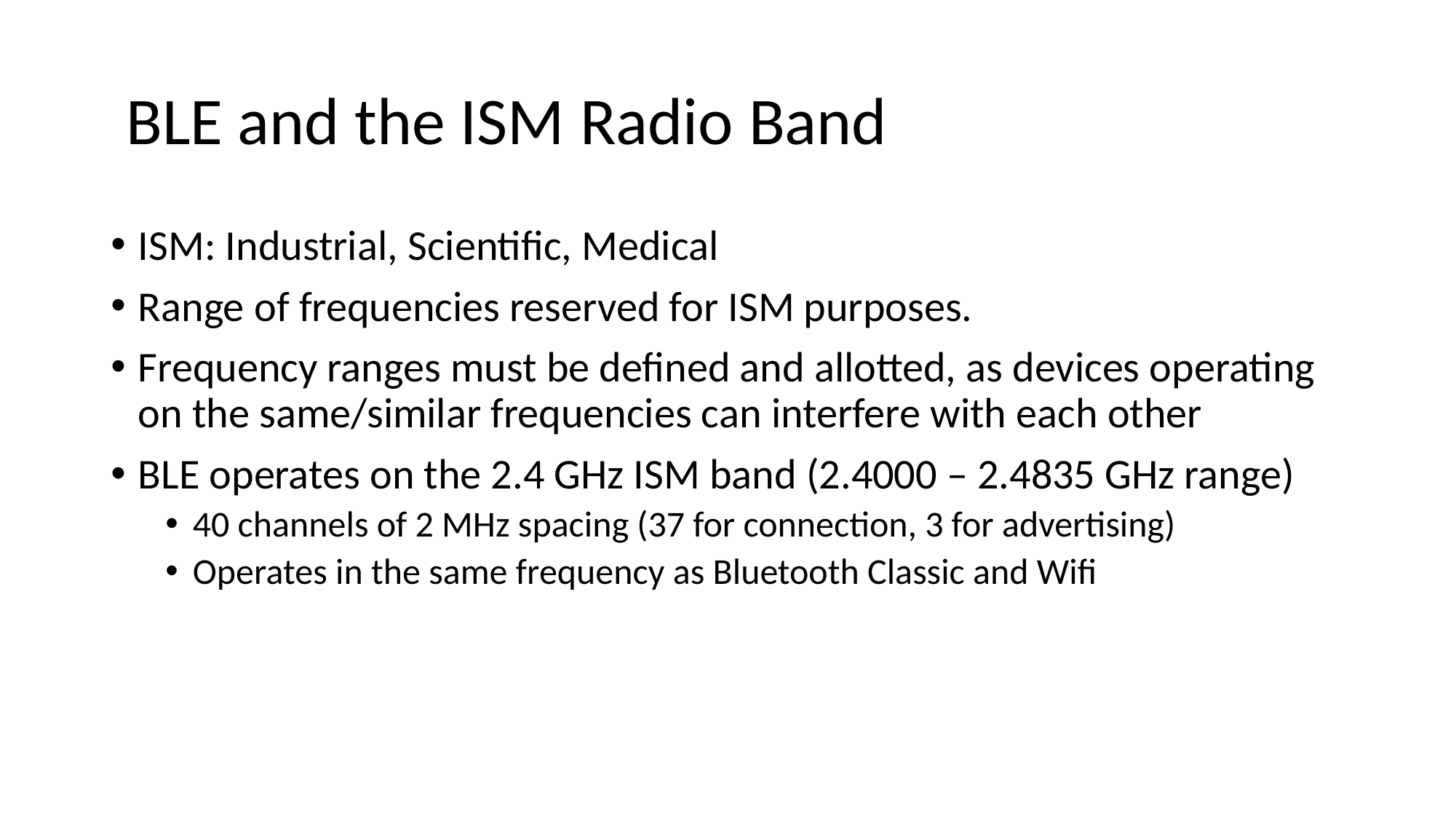

# BLE and the ISM Radio Band
ISM: Industrial, Scientific, Medical
Range of frequencies reserved for ISM purposes.
Frequency ranges must be defined and allotted, as devices operating on the same/similar frequencies can interfere with each other
BLE operates on the 2.4 GHz ISM band (2.4000 – 2.4835 GHz range)
40 channels of 2 MHz spacing (37 for connection, 3 for advertising)
Operates in the same frequency as Bluetooth Classic and Wifi